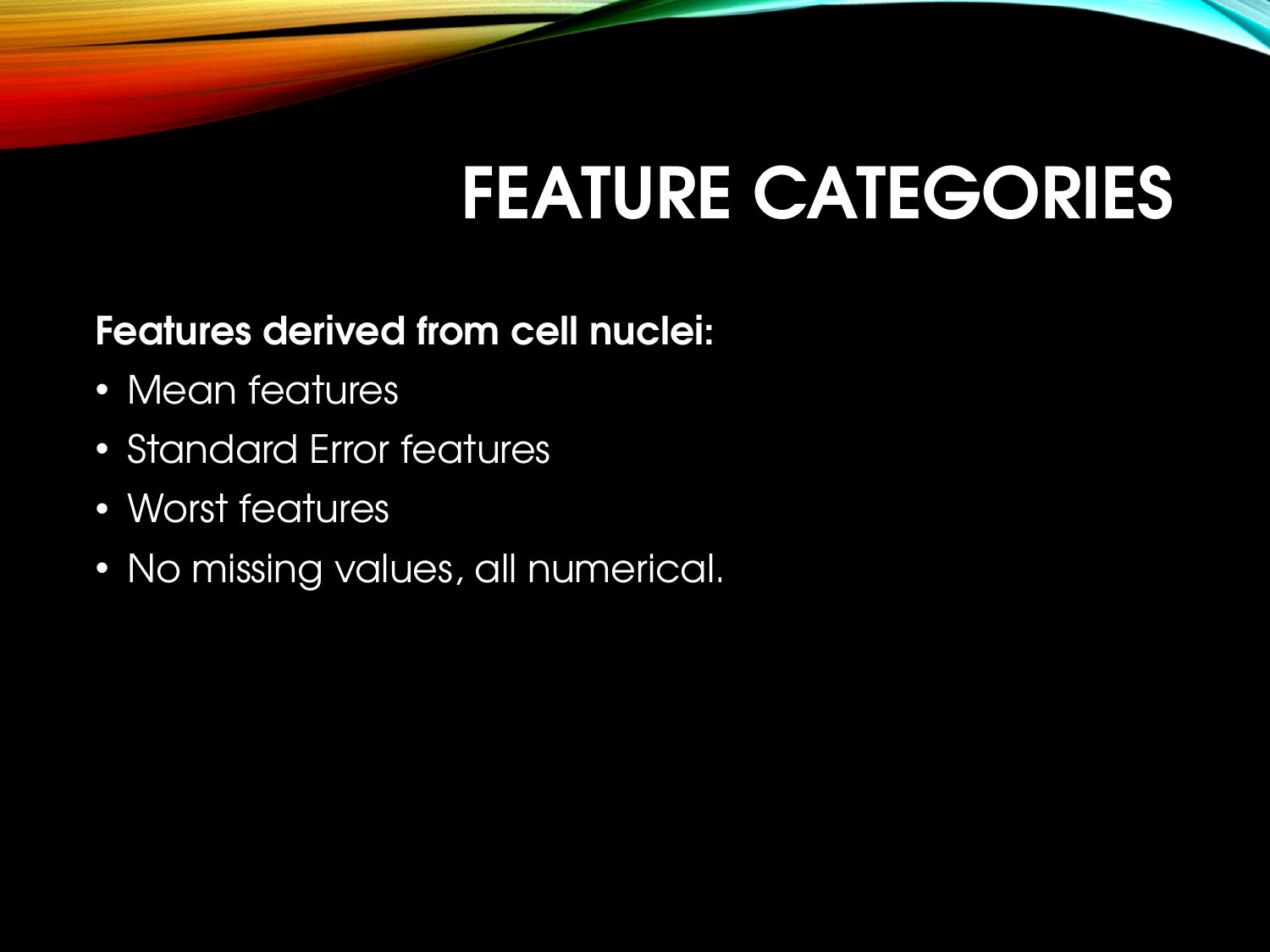

# Feature Categories
Features derived from cell nuclei:
Mean features
Standard Error features
Worst features
No missing values, all numerical.